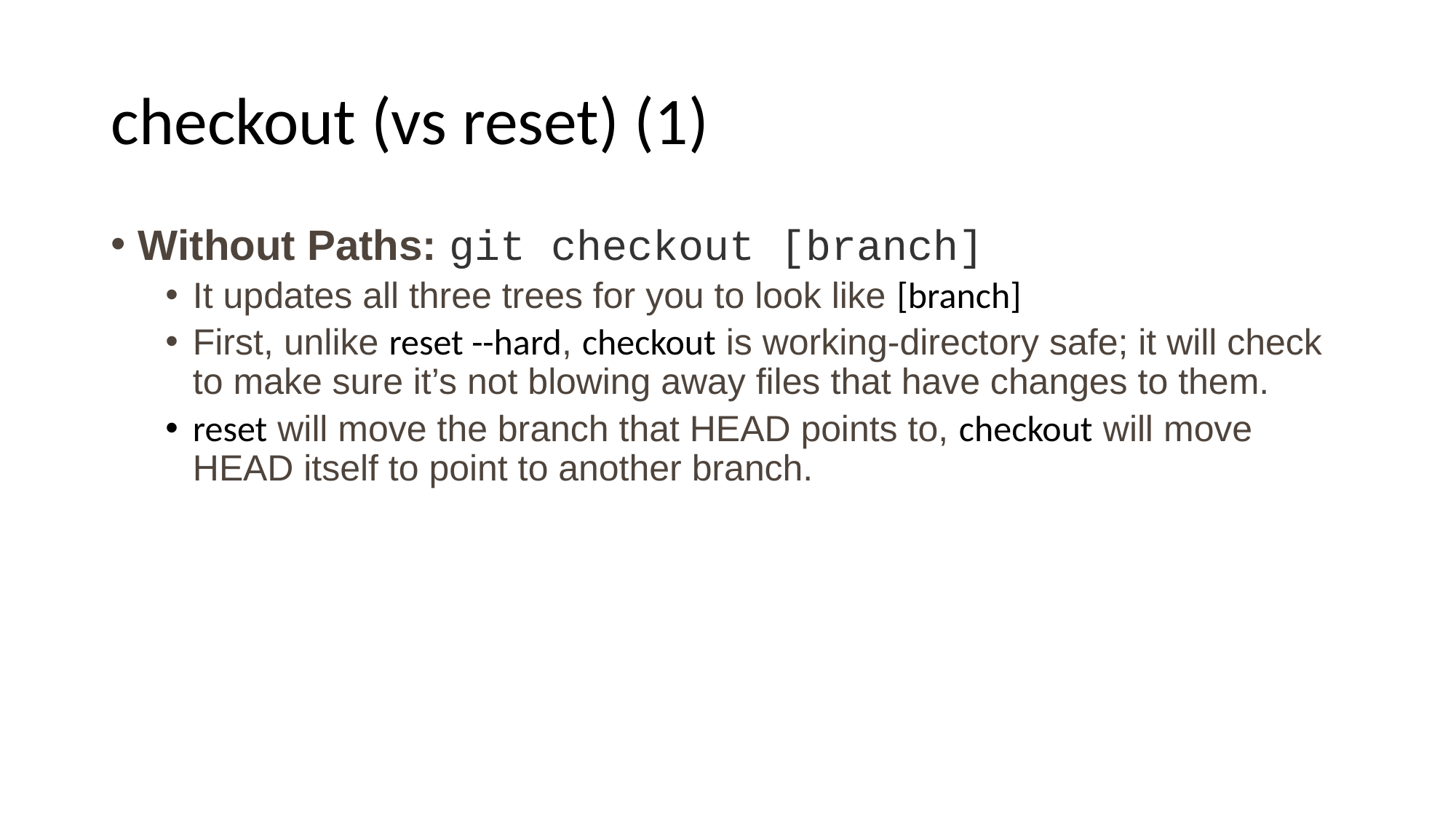

# checkout (vs reset) (1)
Without Paths: git checkout [branch]
It updates all three trees for you to look like [branch]
First, unlike reset --hard, checkout is working-directory safe; it will check to make sure it’s not blowing away files that have changes to them.
reset will move the branch that HEAD points to, checkout will move HEAD itself to point to another branch.